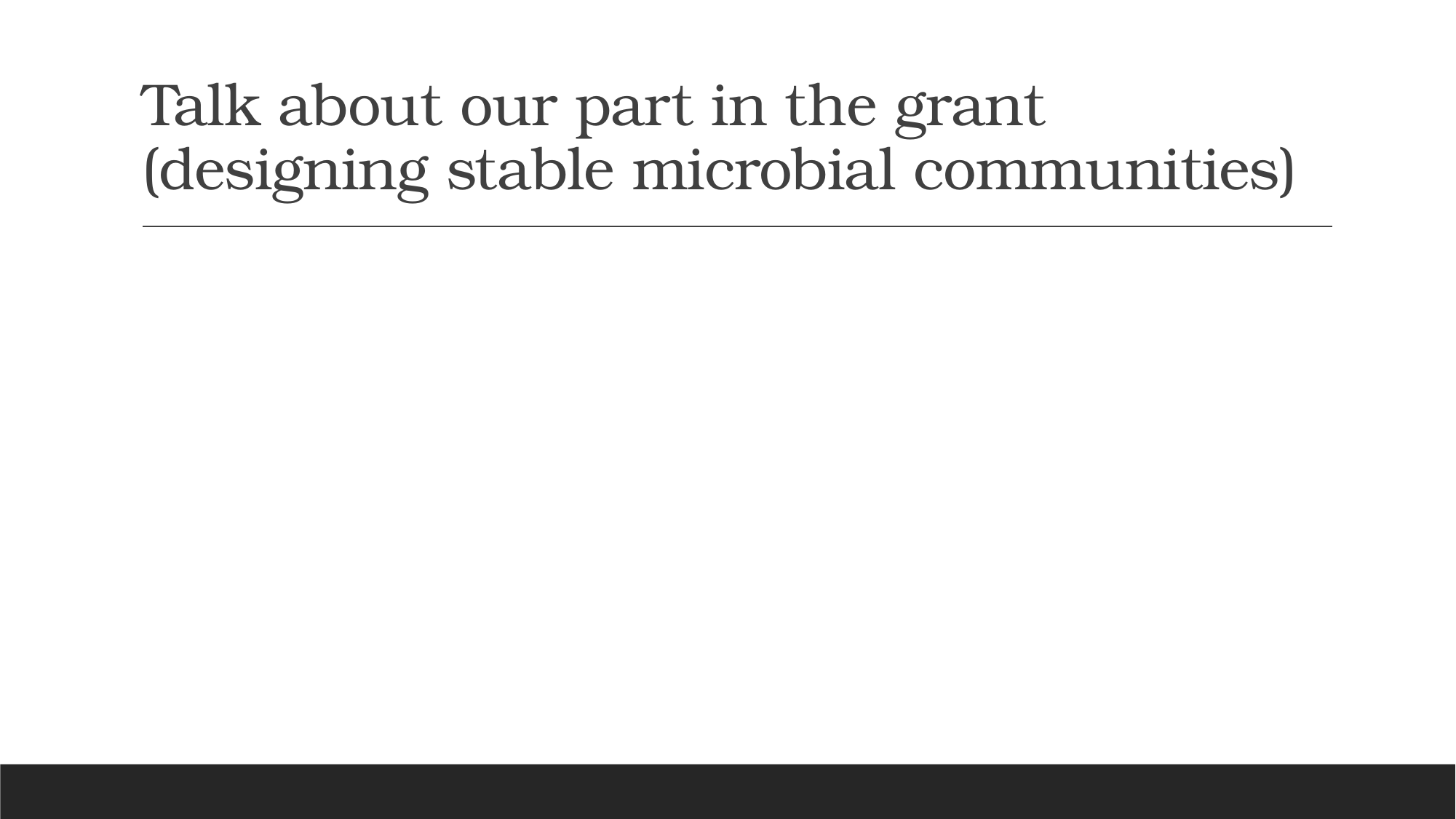

# Talk about our part in the grant (designing stable microbial communities)